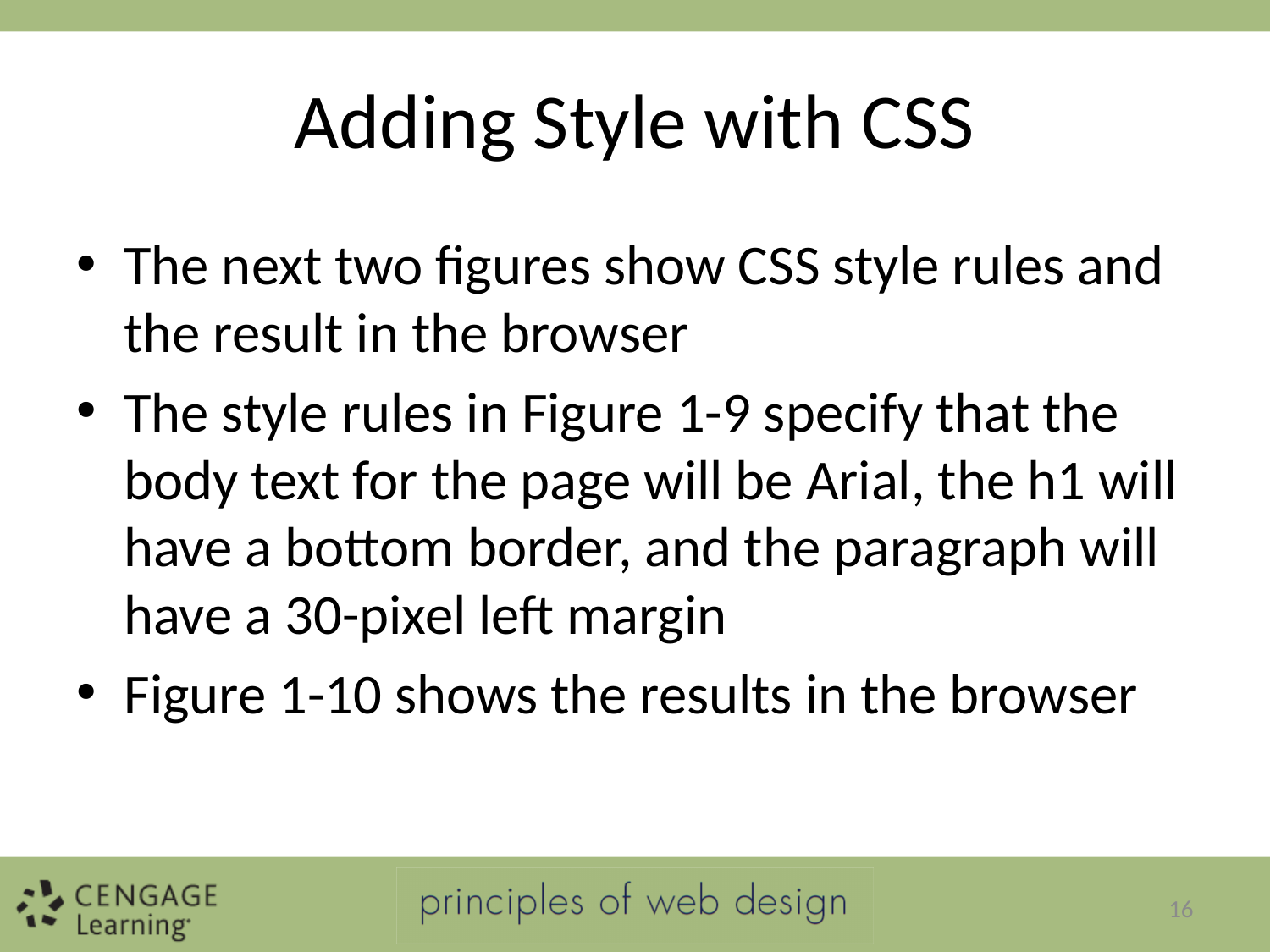

# Adding Style with CSS
The next two figures show CSS style rules and the result in the browser
The style rules in Figure 1-9 specify that the body text for the page will be Arial, the h1 will have a bottom border, and the paragraph will have a 30-pixel left margin
Figure 1-10 shows the results in the browser

16